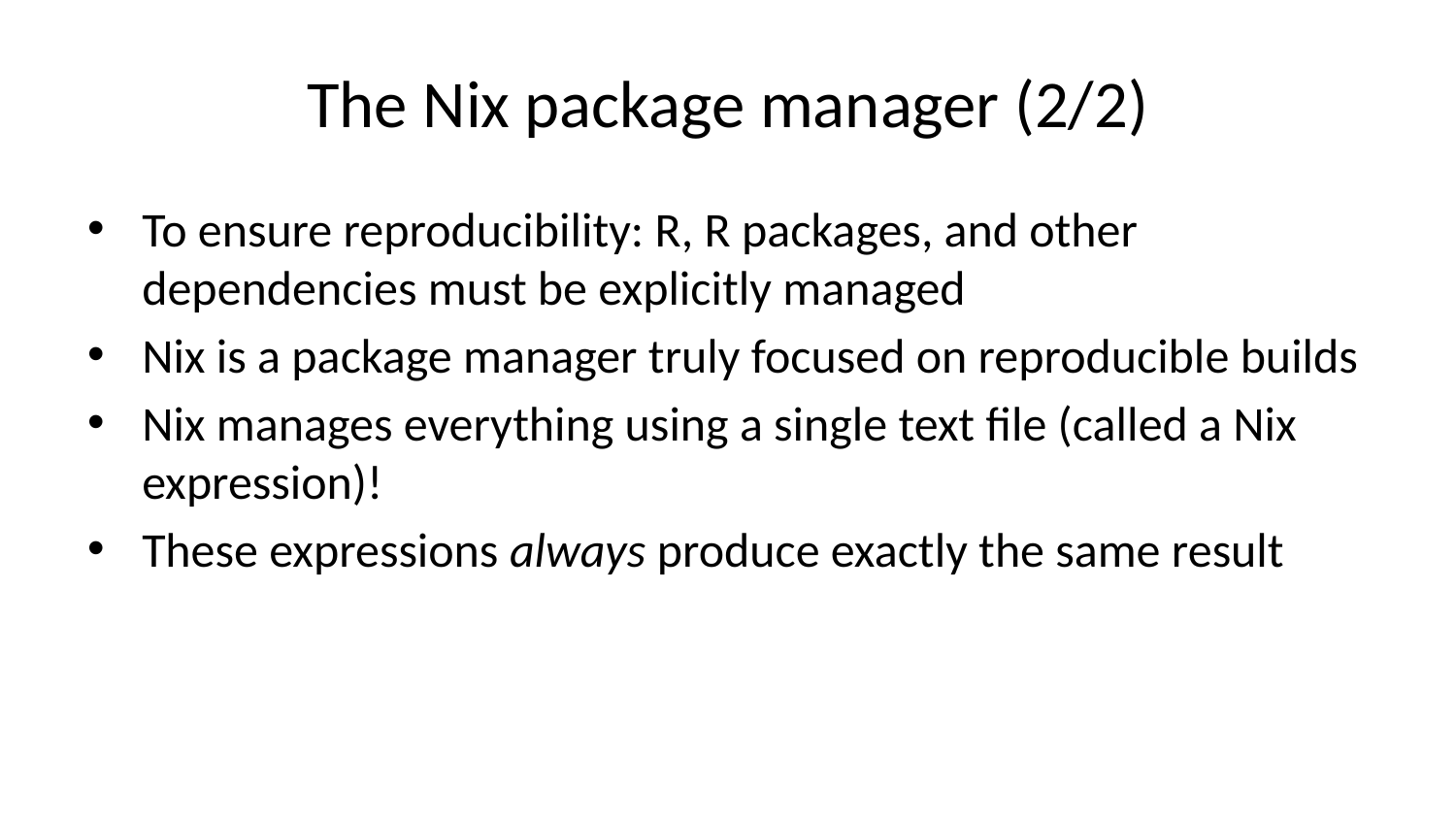

# The Nix package manager (2/2)
To ensure reproducibility: R, R packages, and other dependencies must be explicitly managed
Nix is a package manager truly focused on reproducible builds
Nix manages everything using a single text file (called a Nix expression)!
These expressions always produce exactly the same result